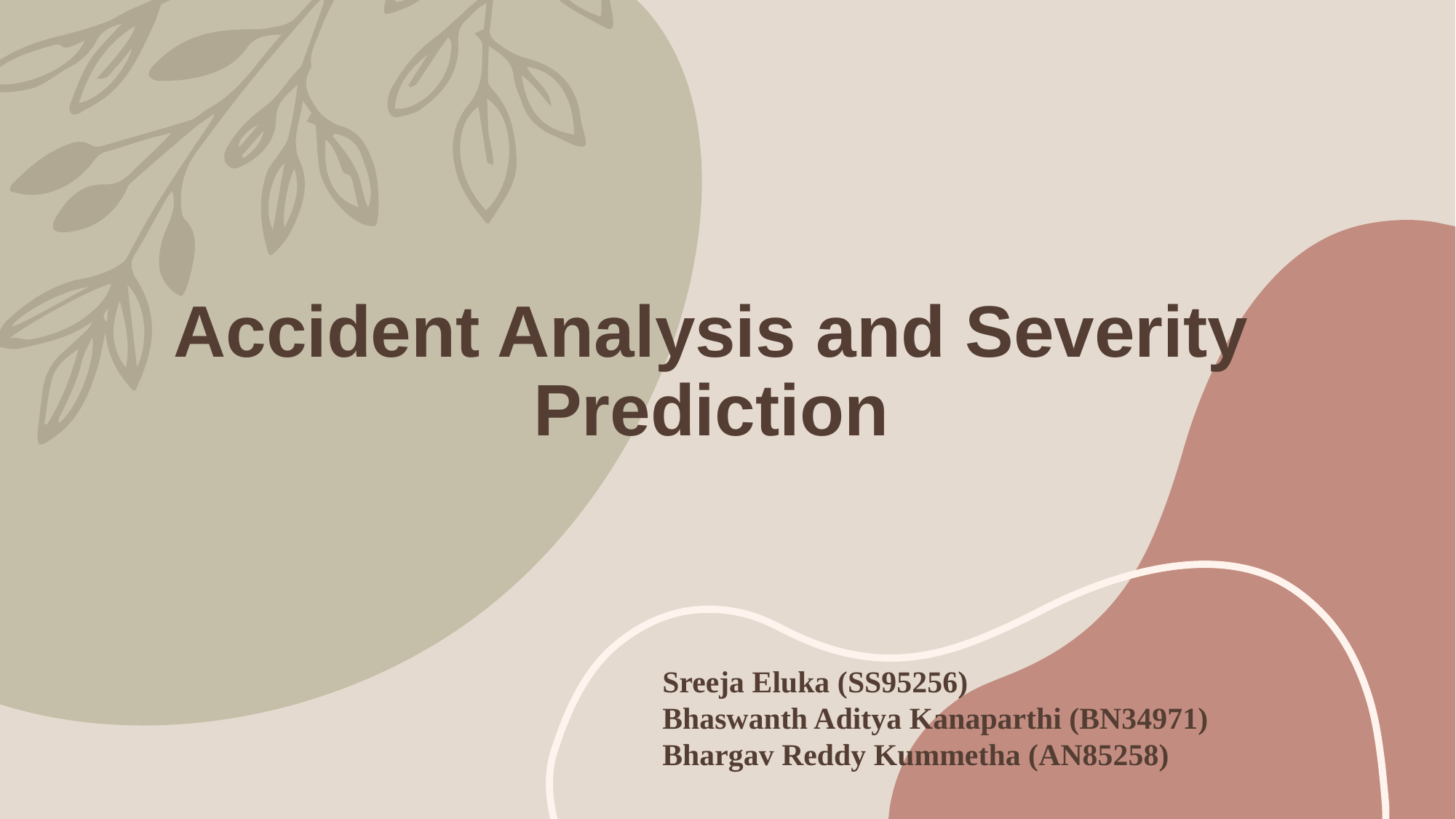

# Accident Analysis and Severity Prediction
Sreeja Eluka (SS95256)
Bhaswanth Aditya Kanaparthi (BN34971)
Bhargav Reddy Kummetha (AN85258)